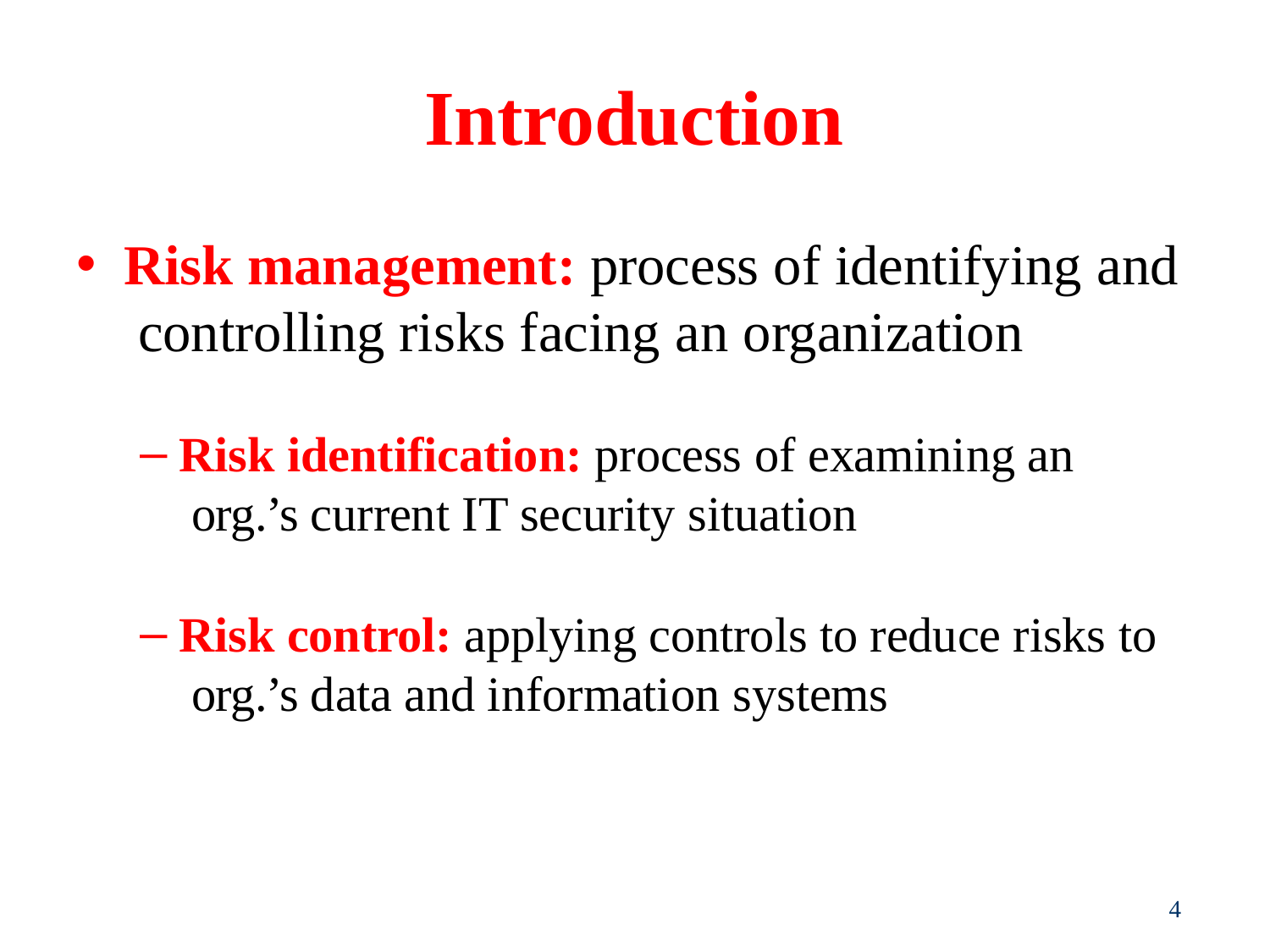

# Introduction
Risk management: process of identifying and  controlling risks facing an organization

Risk identification: process of examining an  org.’s current IT security situation

Risk control: applying controls to reduce risks to  org.’s data and information systems
4